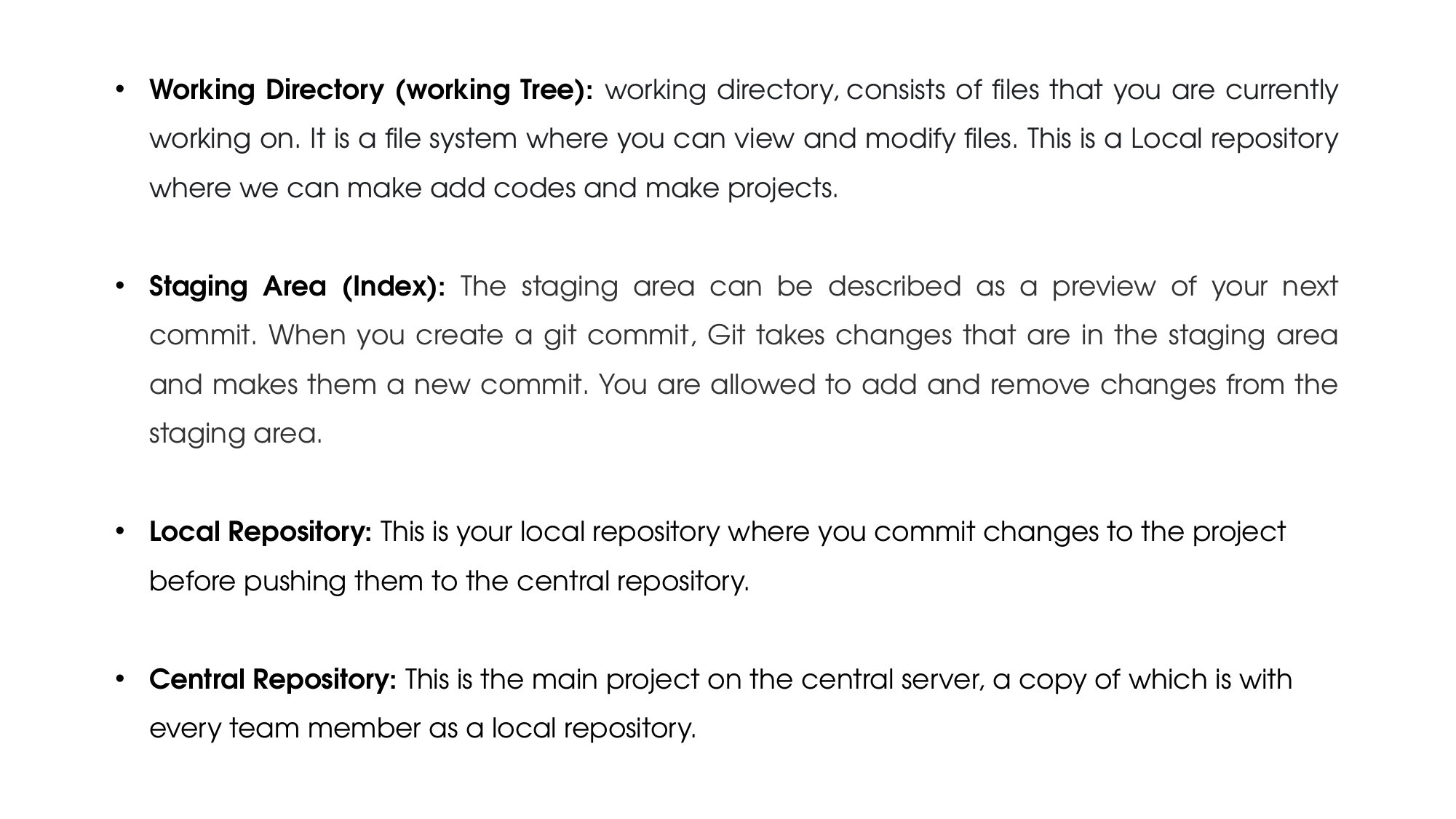

Working Directory (working Tree): working directory, consists of files that you are currently working on. It is a file system where you can view and modify files. This is a Local repository where we can make add codes and make projects.

Staging Area (Index): The staging area can be described as a preview of your next commit. When you create a git commit, Git takes changes that are in the staging area and makes them a new commit. You are allowed to add and remove changes from the staging area.

Local Repository: This is your local repository where you commit changes to the project before pushing them to the central repository.

Central Repository: This is the main project on the central server, a copy of which is with every team member as a local repository.